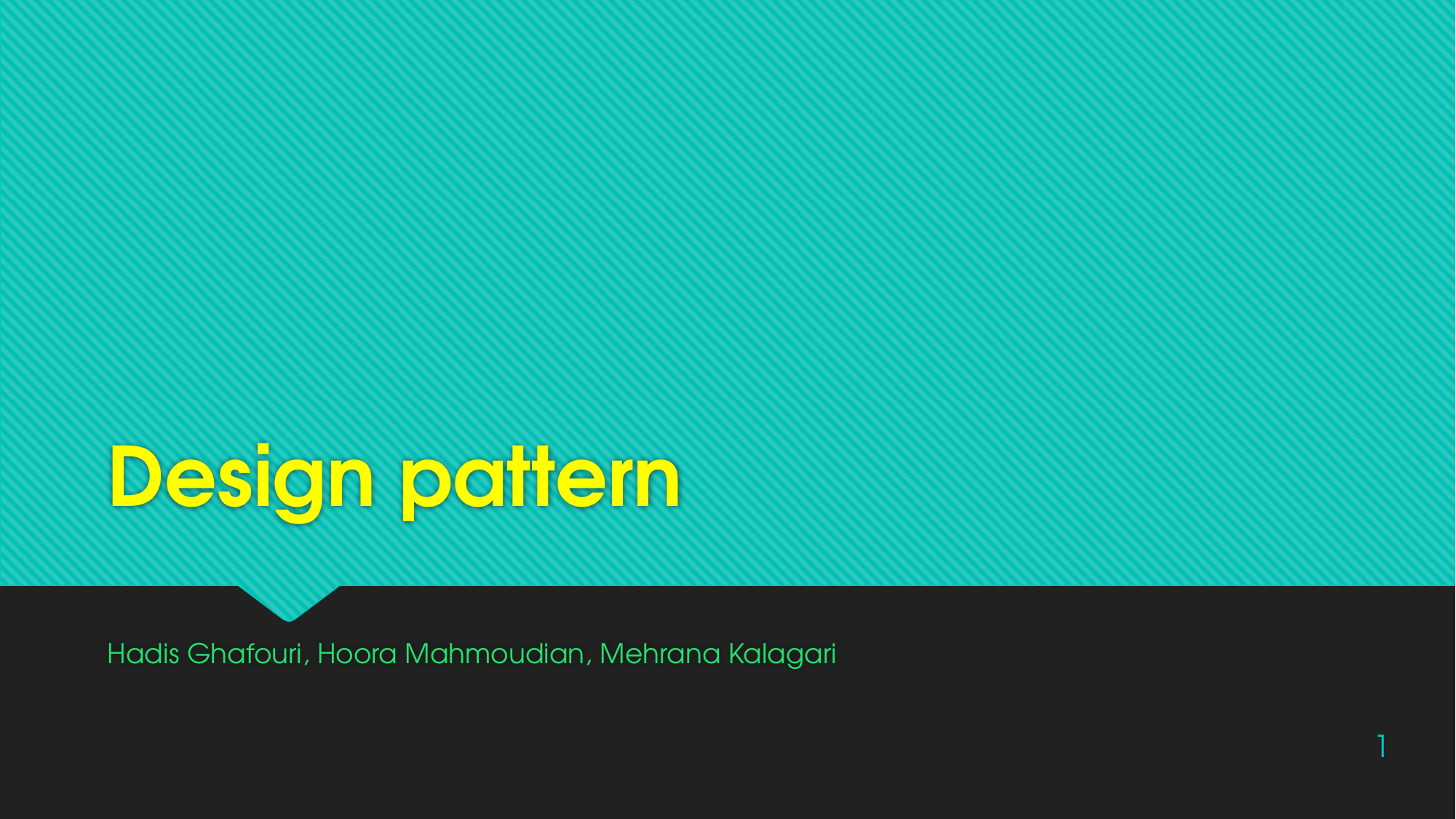

# Design pattern
Hadis Ghafouri, Hoora Mahmoudian, Mehrana Kalagari
1